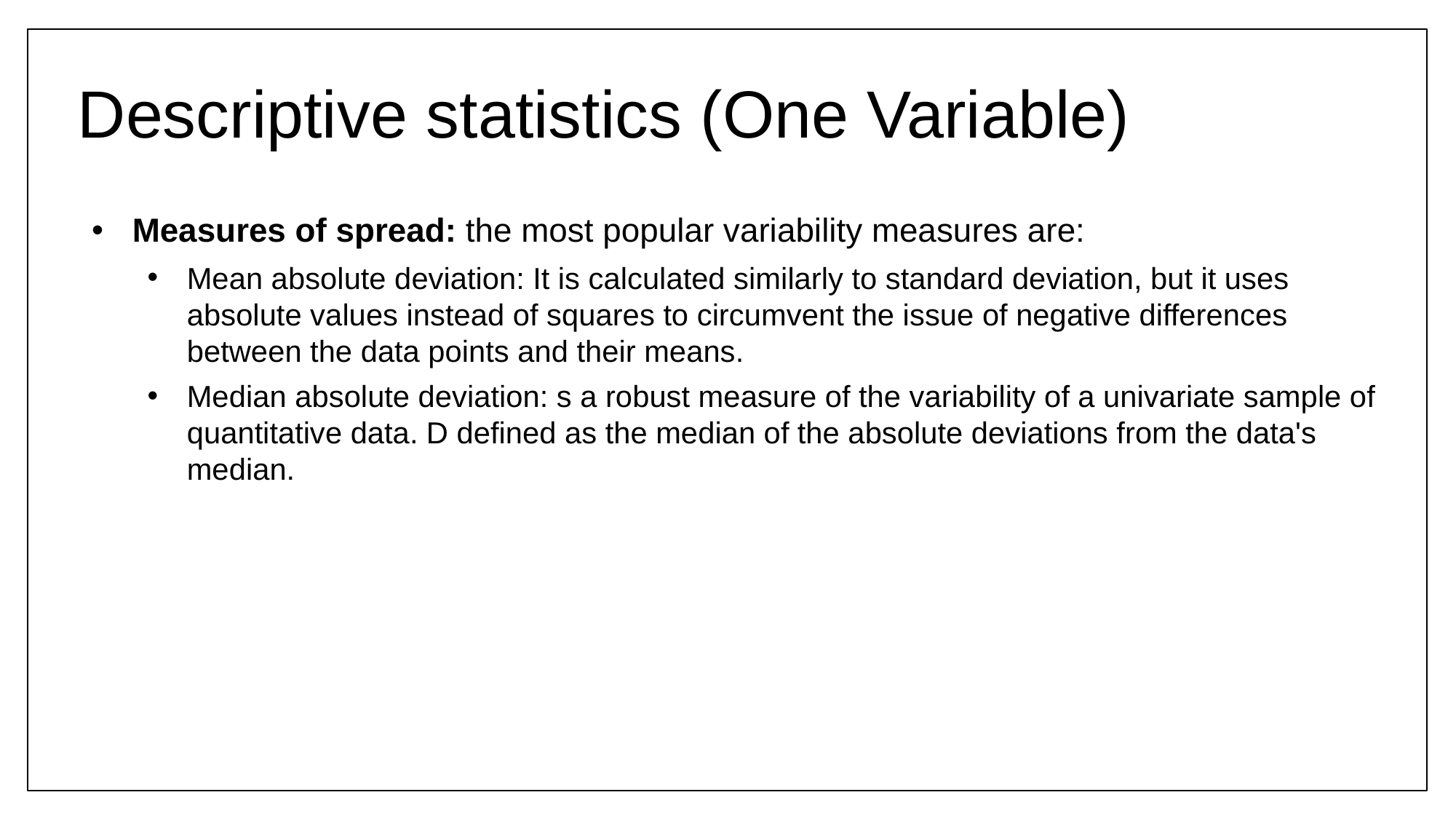

# Descriptive statistics (One Variable)
Measures of spread: the most popular variability measures are:
Mean absolute deviation: It is calculated similarly to standard deviation, but it uses absolute values instead of squares to circumvent the issue of negative differences between the data points and their means.
Median absolute deviation: s a robust measure of the variability of a univariate sample of quantitative data. D defined as the median of the absolute deviations from the data's median.